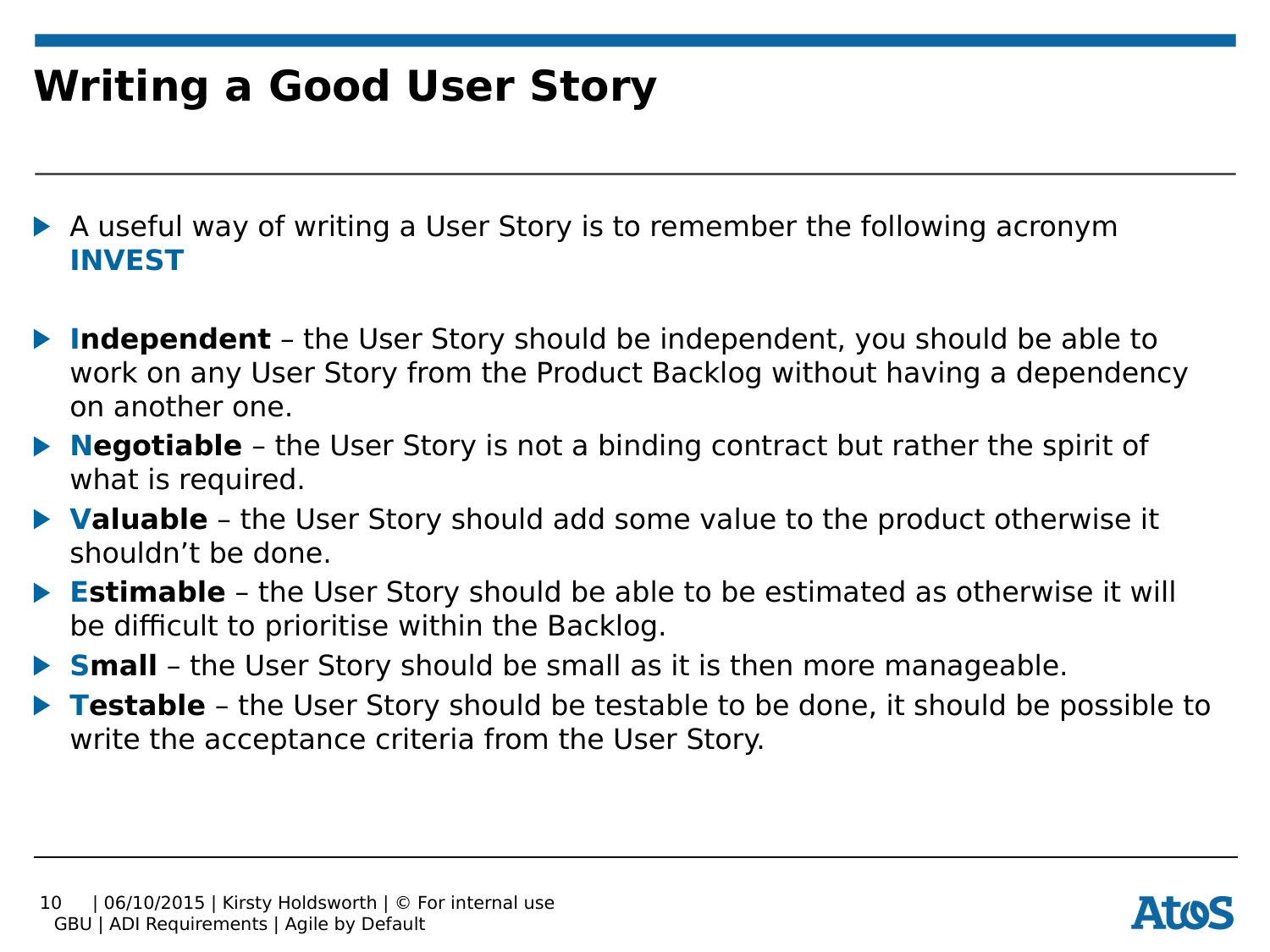

# Writing a Good User Story
A useful way of writing a User Story is to remember the following acronym INVEST

Independent – the User Story should be independent, you should be able to work on any User Story from the Product Backlog without having a dependency on another one.
Negotiable – the User Story is not a binding contract but rather the spirit of what is required.
Valuable – the User Story should add some value to the product otherwise it shouldn’t be done.
Estimable – the User Story should be able to be estimated as otherwise it will be difficult to prioritise within the Backlog.
Small – the User Story should be small as it is then more manageable.
Testable – the User Story should be testable to be done, it should be possible to write the acceptance criteria from the User Story.
10